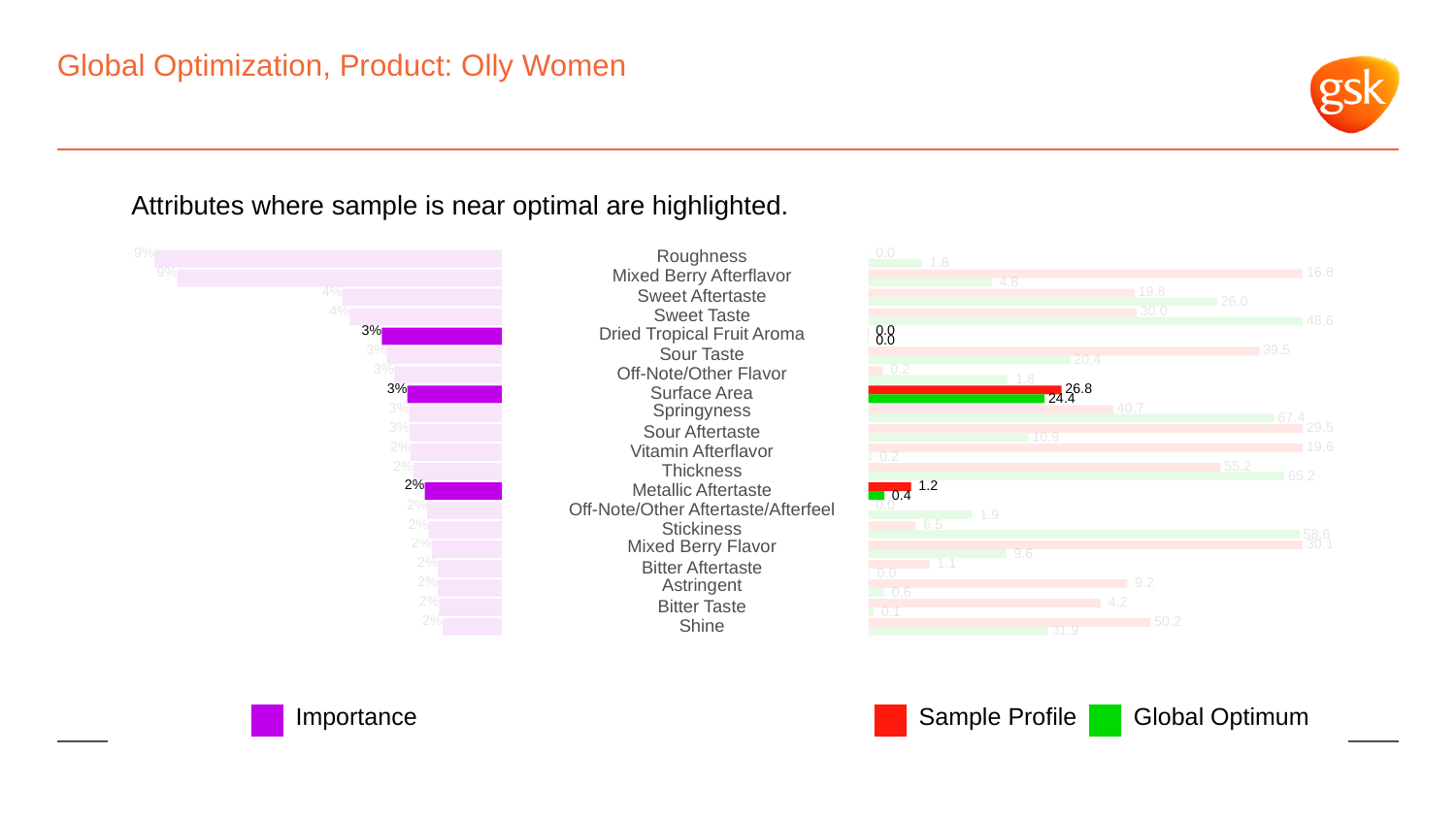

# Global Optimization, Product: Olly Women

Attributes where sample is near optimal are highlighted.

9%
Roughness
  0.0

  1.8

9%
Mixed Berry Afterflavor
 16.8

  4.8

4%
 19.8

Sweet Aftertaste
 26.0

4%
 30.0

Sweet Taste
 48.6

3%
  0.0
Dried Tropical Fruit Aroma

  0.0

3%
 39.5

Sour Taste
 20.4

3%
  0.2

Off-Note/Other Flavor
  1.8

3%
 26.8

Surface Area
 24.4

3%
Springyness
 40.7

 67.4

3%
 29.5

Sour Aftertaste
 10.9

2%
 19.6

Vitamin Afterflavor
  0.2

2%
 55.2

Thickness
 65.2

2%
  1.2

Metallic Aftertaste
  0.4

2%
  0.0

Off-Note/Other Aftertaste/Afterfeel
  1.9

2%
  6.5

Stickiness
 58.6

2%
Mixed Berry Flavor
 30.1

  9.6

2%
  1.1

Bitter Aftertaste
  0.0

2%
Astringent
  9.2

  0.6

2%
  4.2

Bitter Taste
  0.1

2%
 50.2

Shine
 31.9

Global Optimum
Sample Profile
Importance